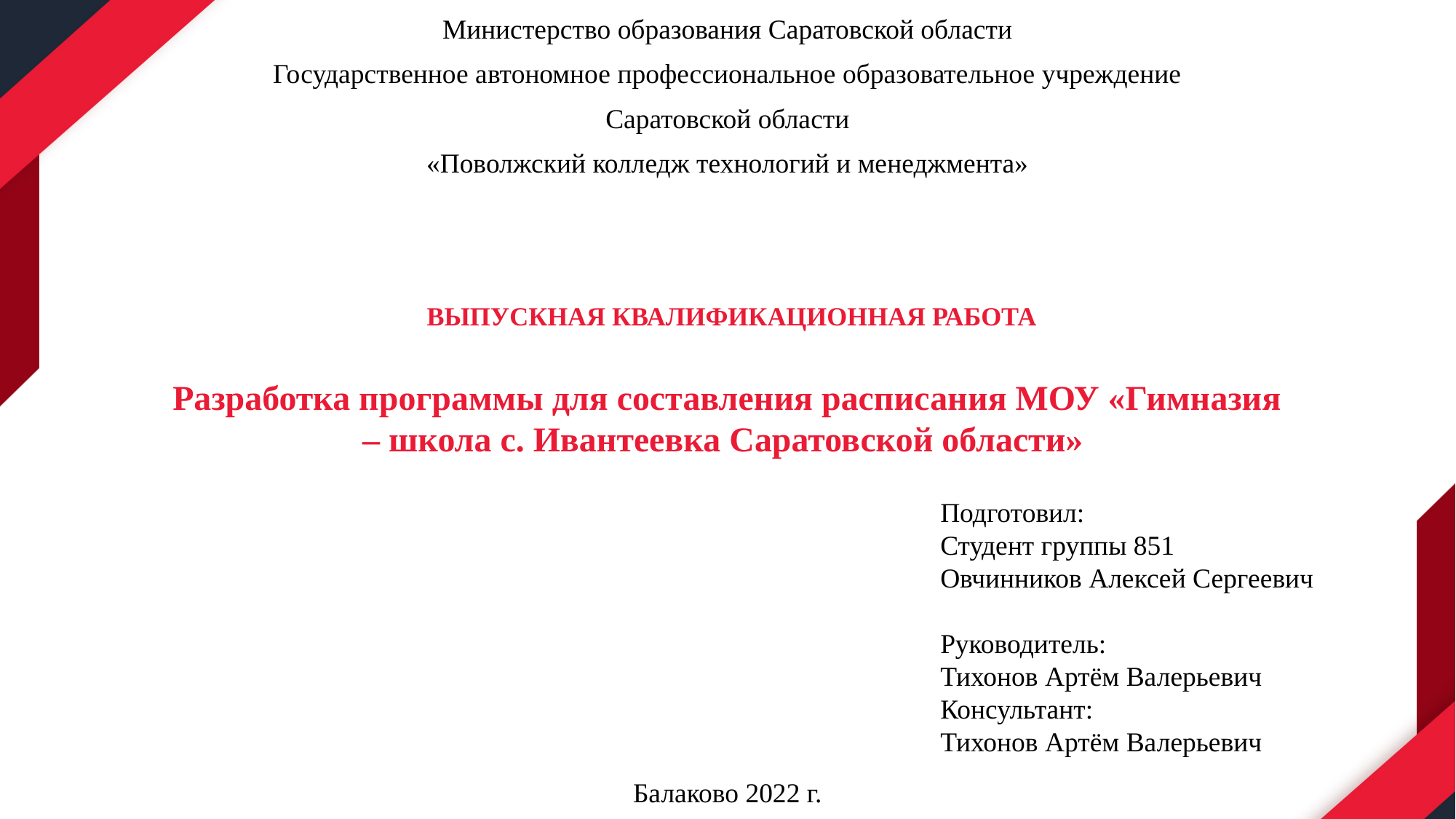

Министерство образования Саратовской области
Государственное автономное профессиональное образовательное учреждение
Саратовской области
«Поволжский колледж технологий и менеджмента»
 ВЫПУСКНАЯ КВАЛИФИКАЦИОННАЯ РАБОТА
Разработка программы для составления расписания МОУ «Гимназия – школа с. Ивантеевка Саратовской области»
Подготовил:
Студент группы 851
Овчинников Алексей Сергеевич

Руководитель:
Тихонов Артём Валерьевич
Консультант:
Тихонов Артём Валерьевич
Балаково 2022 г.